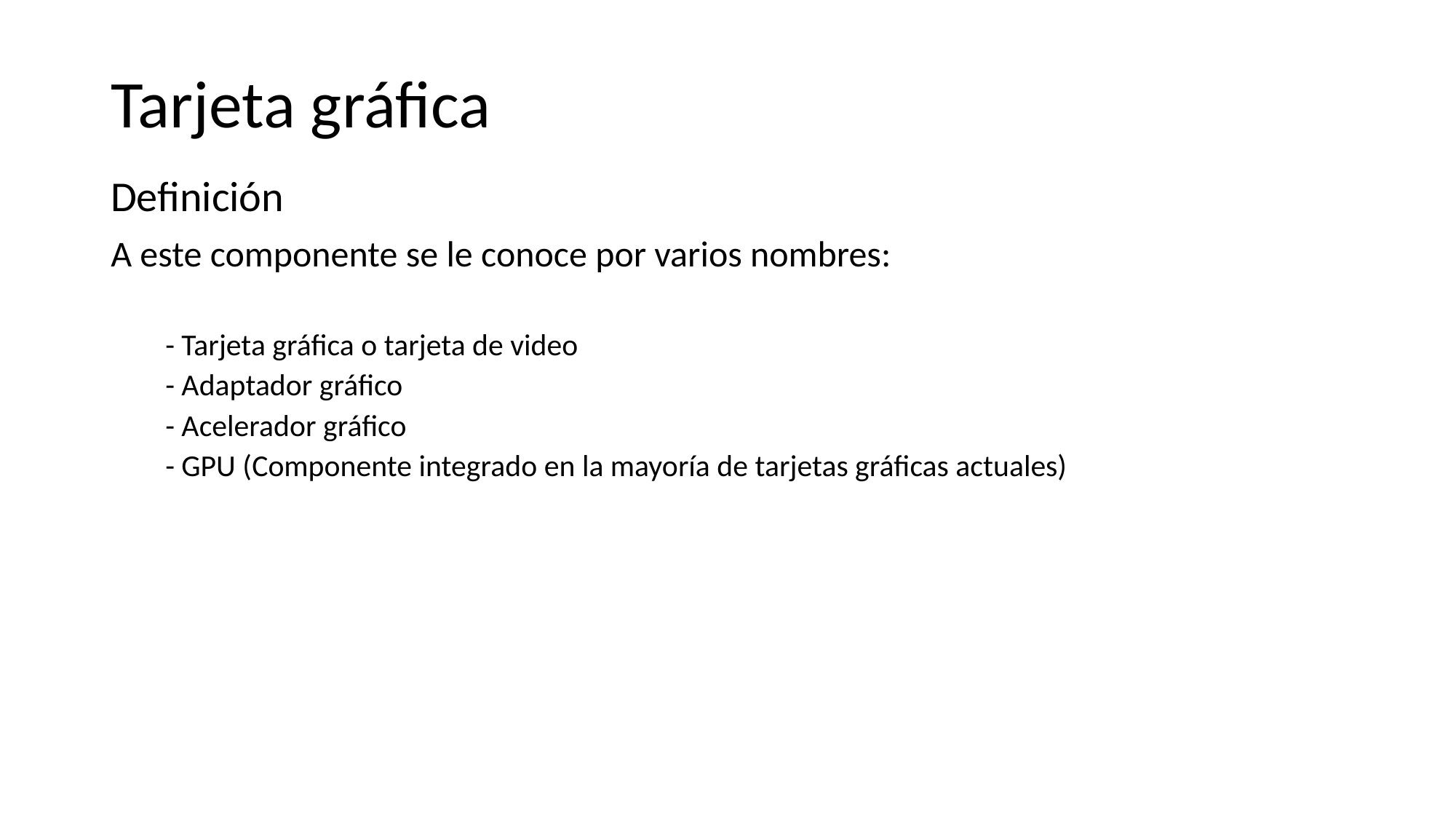

Tarjeta gráfica
Definición
A este componente se le conoce por varios nombres:

- Tarjeta gráfica o tarjeta de video
- Adaptador gráfico
- Acelerador gráfico
- GPU (Componente integrado en la mayoría de tarjetas gráficas actuales)